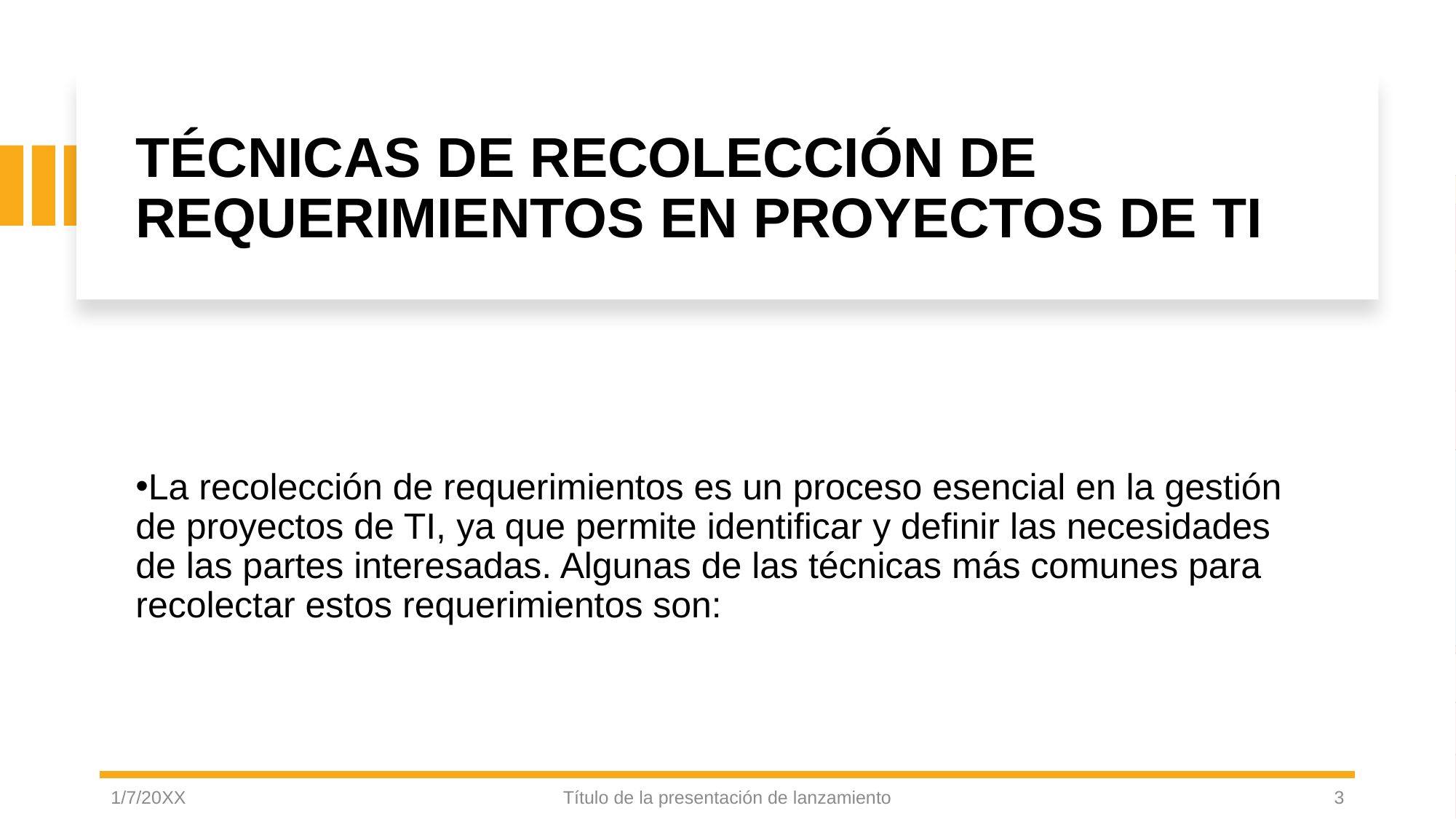

# Técnicas de Recolección de Requerimientos en Proyectos de TI

La recolección de requerimientos es un proceso esencial en la gestión de proyectos de TI, ya que permite identificar y definir las necesidades de las partes interesadas. Algunas de las técnicas más comunes para recolectar estos requerimientos son:
1/7/20XX
Título de la presentación de lanzamiento
3